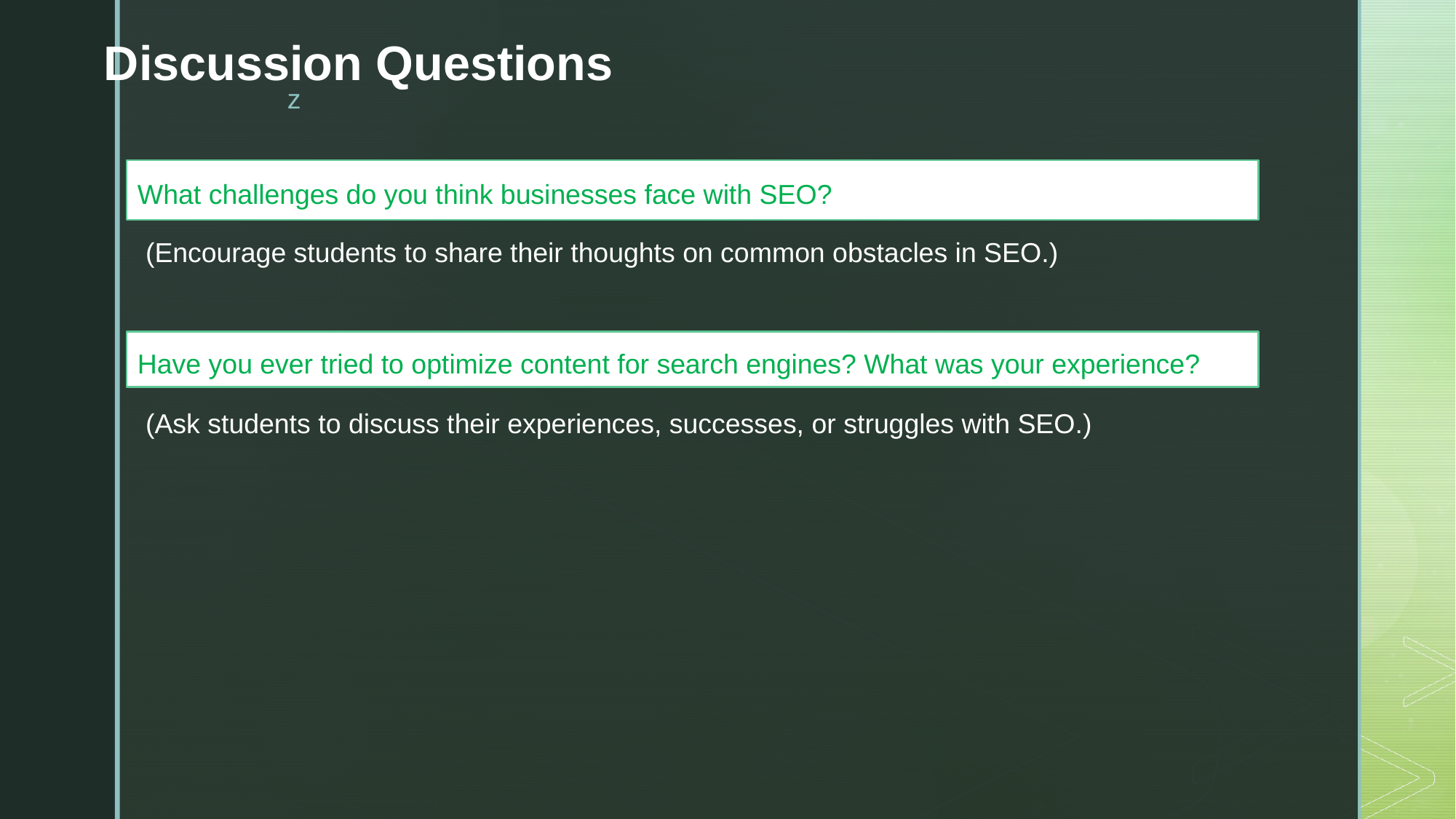

Discussion Questions
What challenges do you think businesses face with SEO?
(Encourage students to share their thoughts on common obstacles in SEO.)
Have you ever tried to optimize content for search engines? What was your experience?
(Ask students to discuss their experiences, successes, or struggles with SEO.)